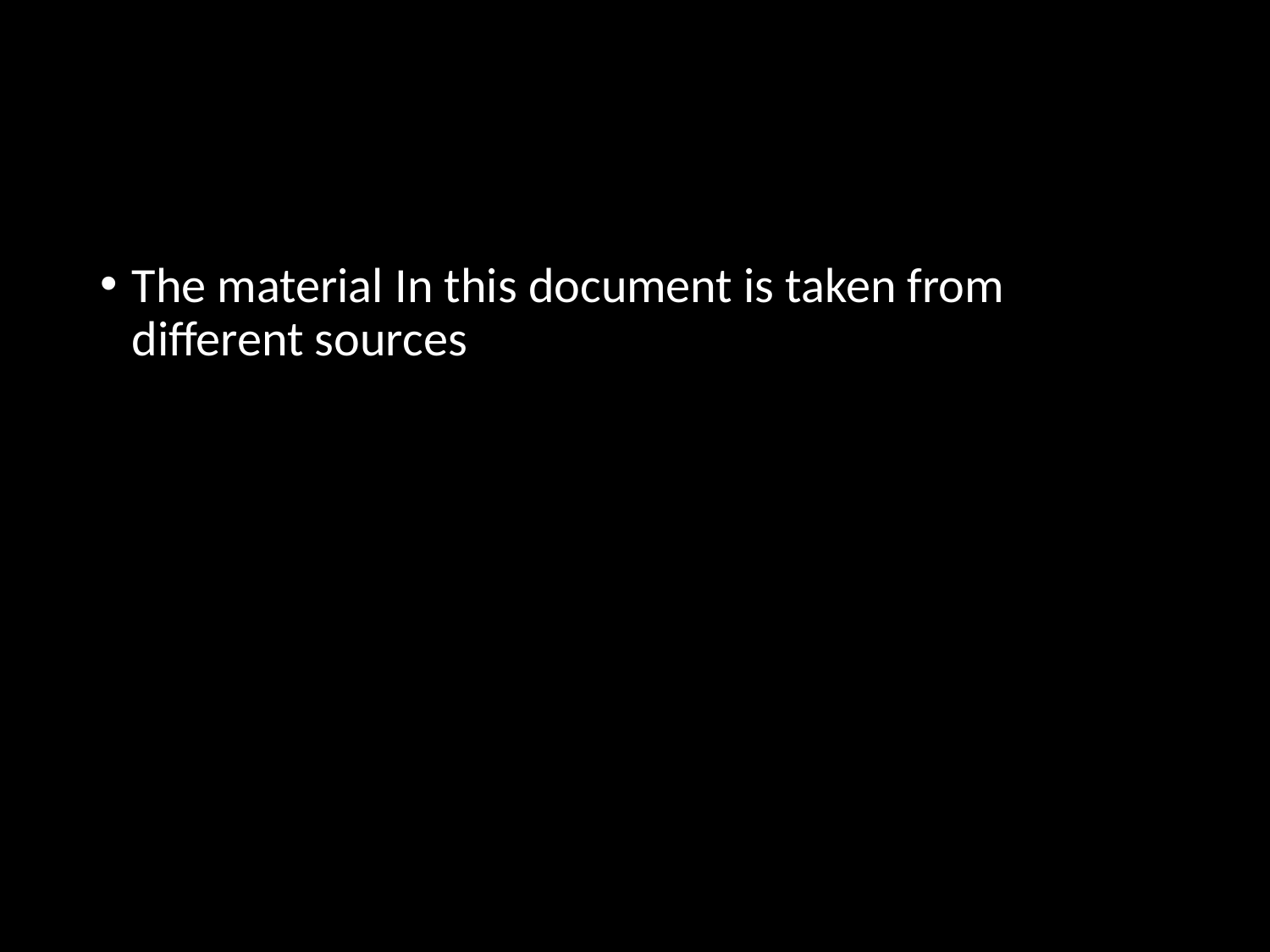

#
The material In this document is taken from different sources